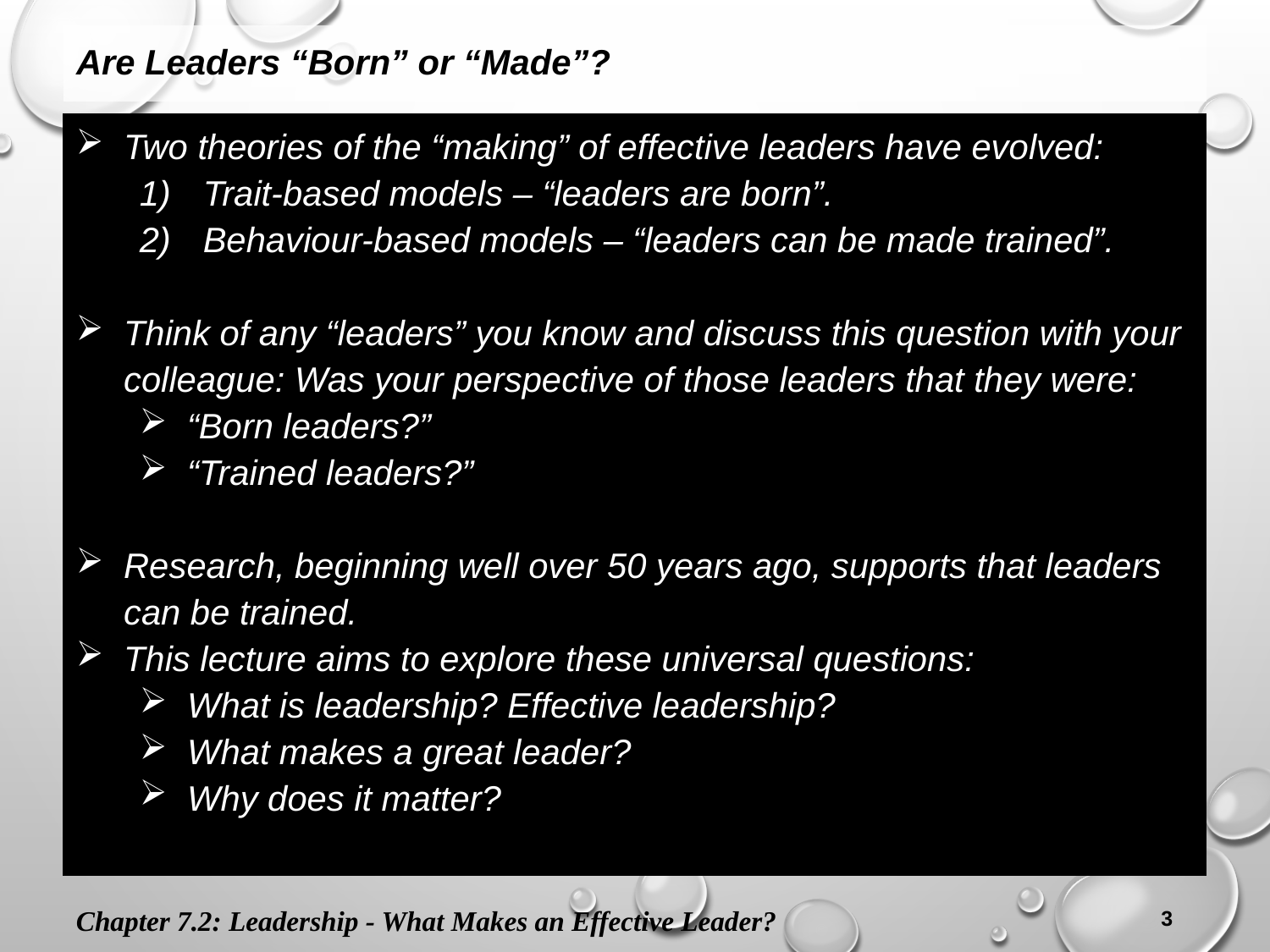

Are Leaders “Born” or “Made”?
Two theories of the “making” of effective leaders have evolved:
Trait-based models – “leaders are born”.
Behaviour-based models – “leaders can be made trained”.

Think of any “leaders” you know and discuss this question with your colleague: Was your perspective of those leaders that they were:
“Born leaders?”
“Trained leaders?”

Research, beginning well over 50 years ago, supports that leaders can be trained.
This lecture aims to explore these universal questions:
What is leadership? Effective leadership?
What makes a great leader?
Why does it matter?
Chapter 7.2: Leadership - What Makes an Effective Leader?
3